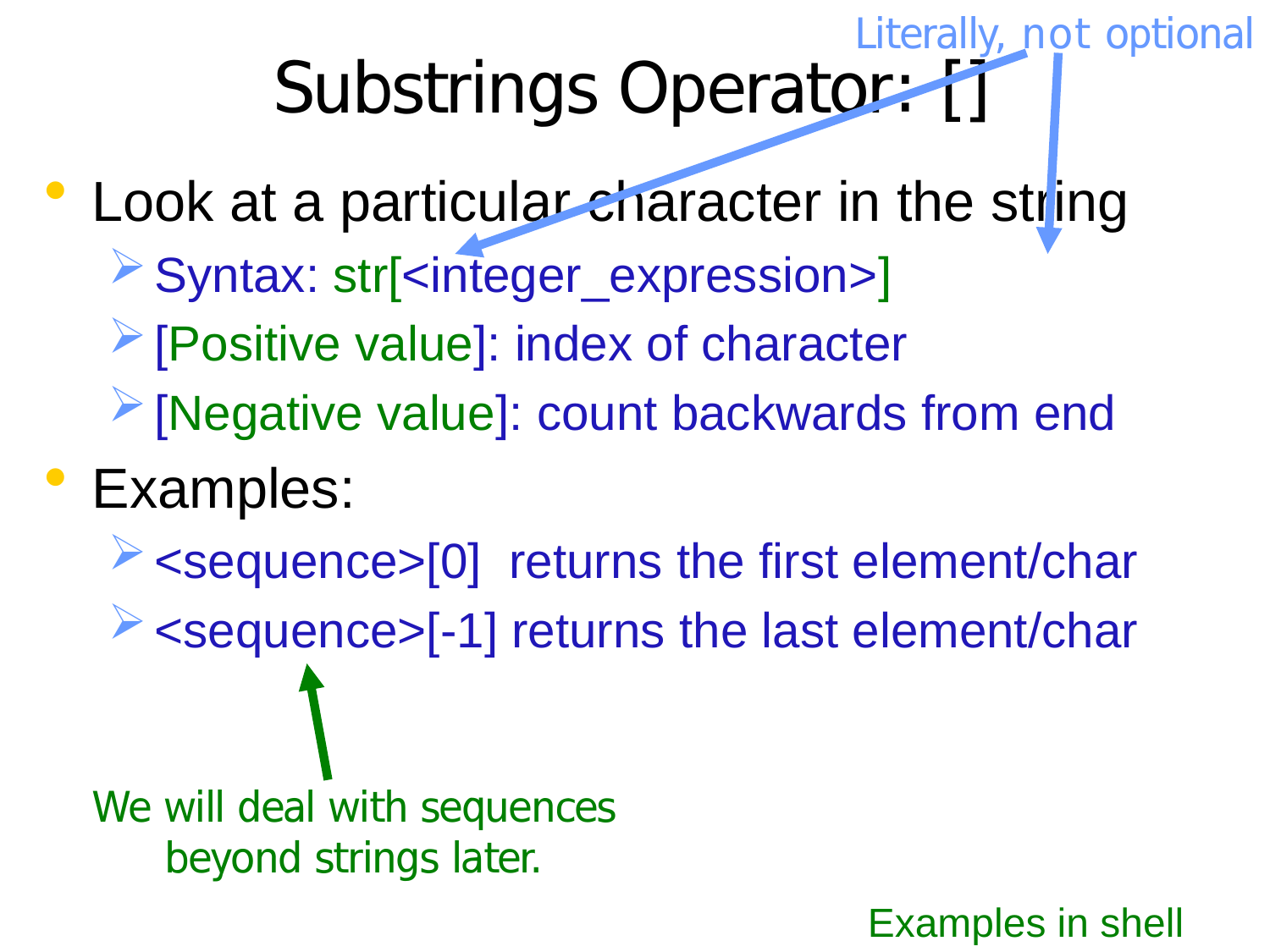

Literally, not optional

# Substrings Operator: []
Look at a particular character in the string
Syntax: str[<integer_expression>]
[Positive value]: index of character
[Negative value]: count backwards from end
Examples:
<sequence>[0]  returns the first element/char
<sequence>[-1] returns the last element/char

We will deal with sequences beyond strings later.
Examples in shell